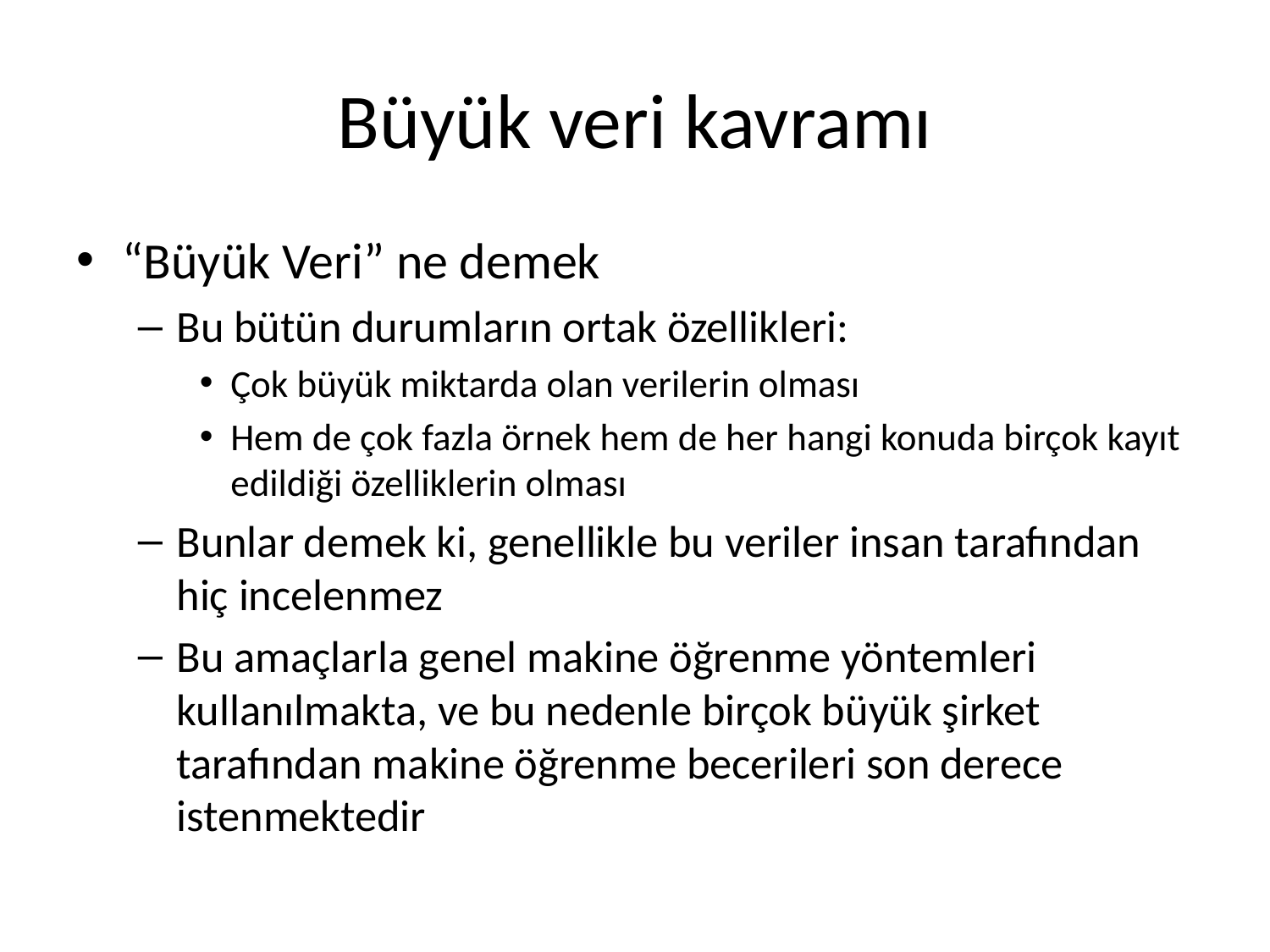

# Büyük veri kavramı
“Büyük Veri” ne demek
Bu bütün durumların ortak özellikleri:
Çok büyük miktarda olan verilerin olması
Hem de çok fazla örnek hem de her hangi konuda birçok kayıt edildiği özelliklerin olması
Bunlar demek ki, genellikle bu veriler insan tarafından hiç incelenmez
Bu amaçlarla genel makine öğrenme yöntemleri kullanılmakta, ve bu nedenle birçok büyük şirket tarafından makine öğrenme becerileri son derece istenmektedir